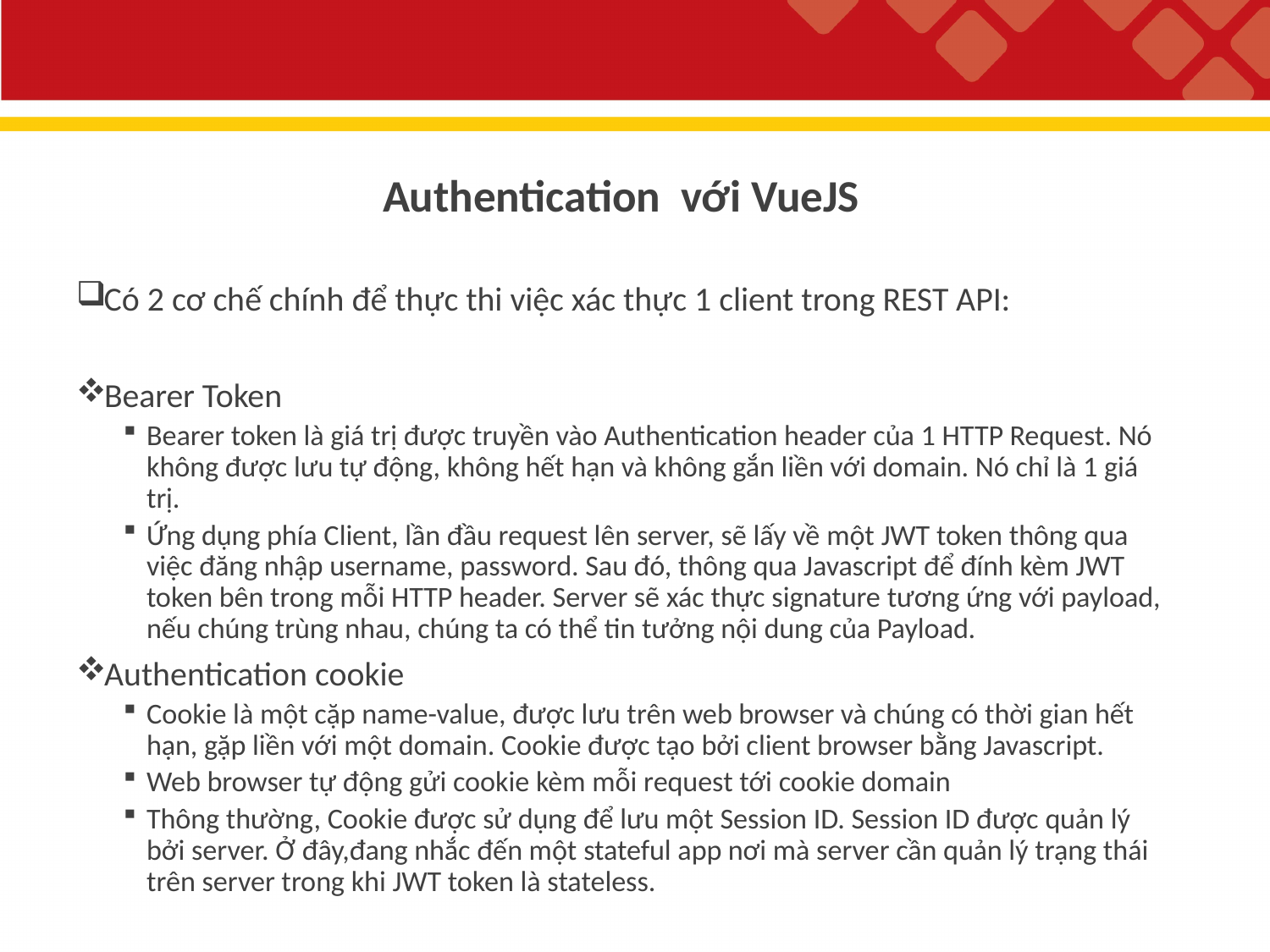

Authentication  với VueJS

Có 2 cơ chế chính để thực thi việc xác thực 1 client trong REST API:

Bearer Token
Bearer token là giá trị được truyền vào Authentication header của 1 HTTP Request. Nó không được lưu tự động, không hết hạn và không gắn liền với domain. Nó chỉ là 1 giá trị.
Ứng dụng phía Client, lần đầu request lên server, sẽ lấy về một JWT token thông qua việc đăng nhập username, password. Sau đó, thông qua Javascript để đính kèm JWT token bên trong mỗi HTTP header. Server sẽ xác thực signature tương ứng với payload, nếu chúng trùng nhau, chúng ta có thể tin tưởng nội dung của Payload.
Authentication cookie
Cookie là một cặp name-value, được lưu trên web browser và chúng có thời gian hết hạn, gặp liền với một domain. Cookie được tạo bởi client browser bằng Javascript.
Web browser tự động gửi cookie kèm mỗi request tới cookie domain
Thông thường, Cookie được sử dụng để lưu một Session ID. Session ID được quản lý bởi server. Ở đây,đang nhắc đến một stateful app nơi mà server cần quản lý trạng thái trên server trong khi JWT token là stateless.